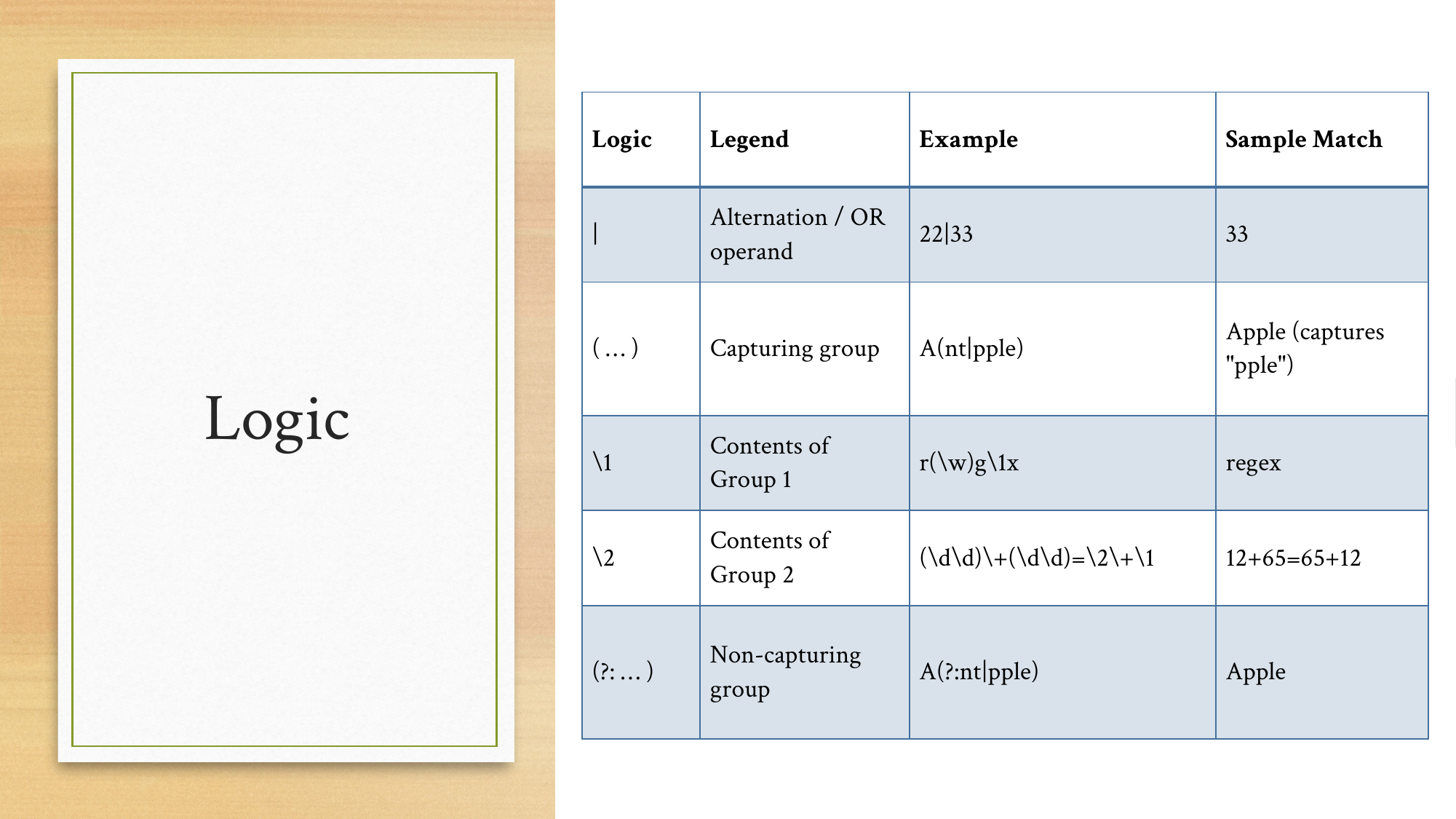

| Logic | Legend | Example | Sample Match |
| --- | --- | --- | --- |
| | | Alternation / OR operand | 22|33 | 33 |
| ( … ) | Capturing group | A(nt|pple) | Apple (captures "pple") |
| \1 | Contents of Group 1 | r(\w)g\1x | regex |
| \2 | Contents of Group 2 | (\d\d)\+(\d\d)=\2\+\1 | 12+65=65+12 |
| (?: … ) | Non-capturing group | A(?:nt|pple) | Apple |
# Logic